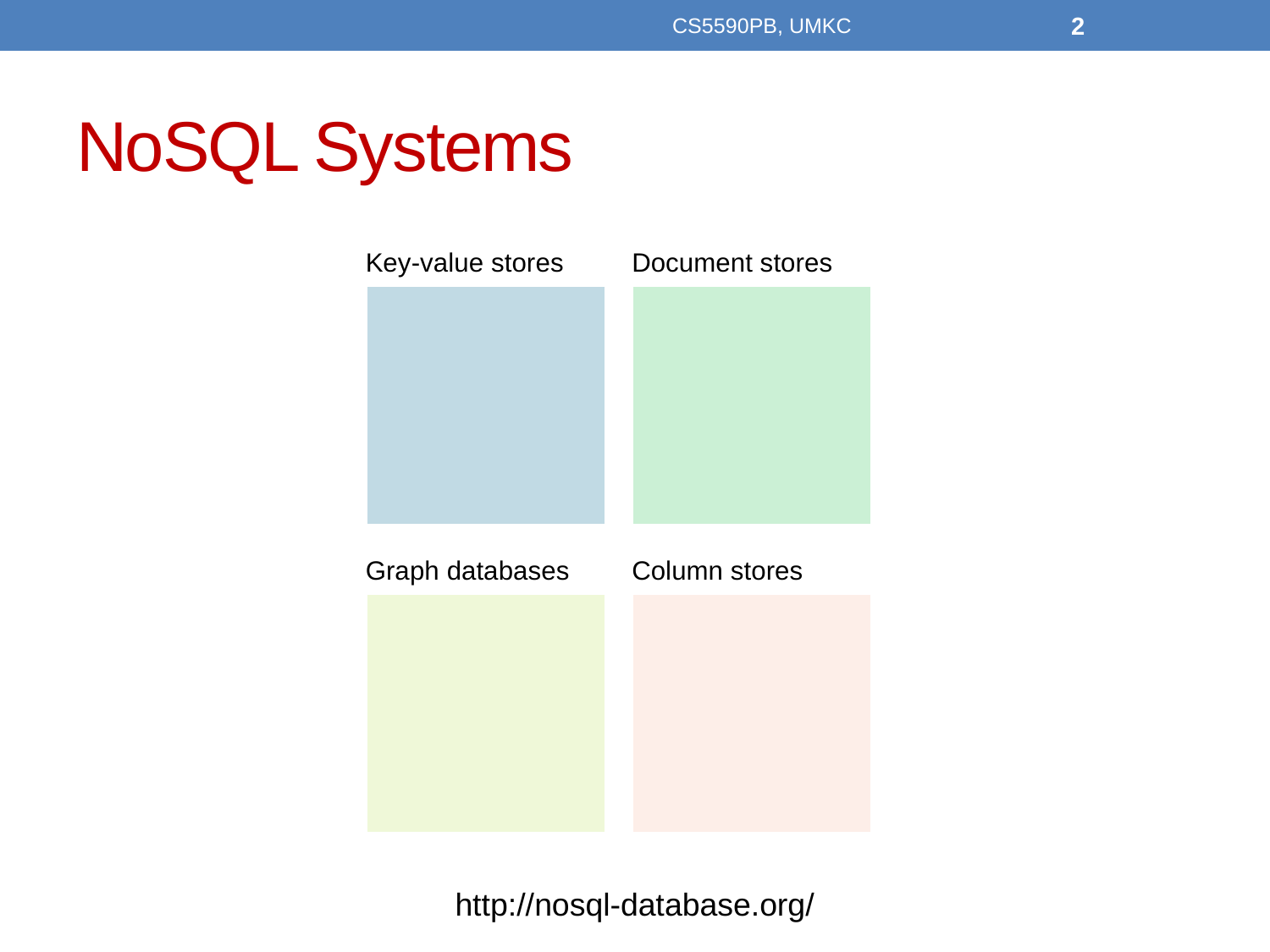

CS5590PB, UMKC
2
# NoSQL Systems
Key-value stores
Document stores
Graph databases
Column stores
http://nosql-database.org/